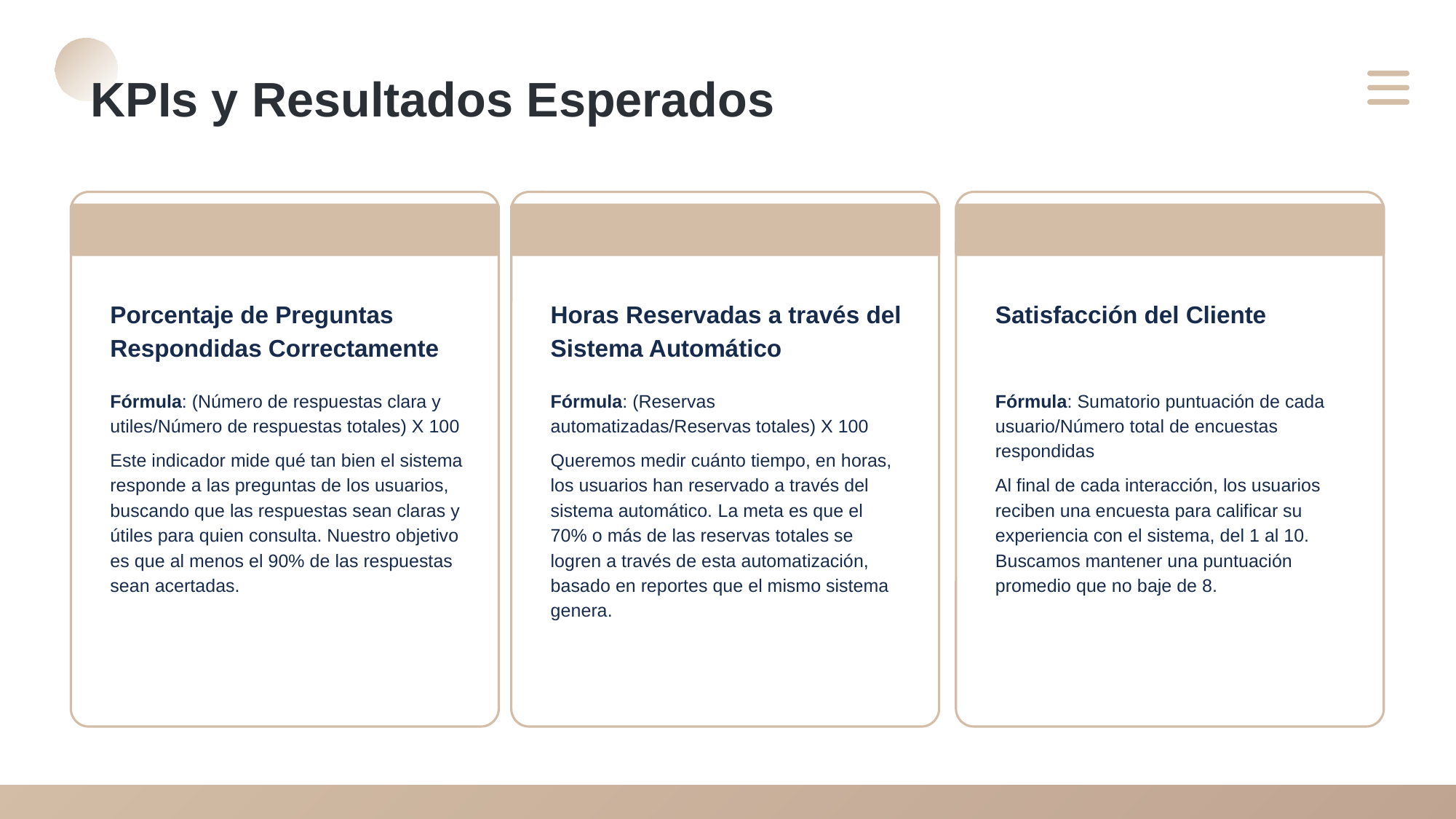

KPIs y Resultados Esperados

Porcentaje de Preguntas Respondidas Correctamente
Horas Reservadas a través del Sistema Automático
Satisfacción del Cliente
Fórmula: (Número de respuestas clara y utiles/Número de respuestas totales) X 100
Este indicador mide qué tan bien el sistema responde a las preguntas de los usuarios, buscando que las respuestas sean claras y útiles para quien consulta. Nuestro objetivo es que al menos el 90% de las respuestas sean acertadas.
Fórmula: (Reservas automatizadas/Reservas totales) X 100
Queremos medir cuánto tiempo, en horas, los usuarios han reservado a través del sistema automático. La meta es que el 70% o más de las reservas totales se logren a través de esta automatización, basado en reportes que el mismo sistema genera.
Fórmula: Sumatorio puntuación de cada usuario/Número total de encuestas respondidas
Al final de cada interacción, los usuarios reciben una encuesta para calificar su experiencia con el sistema, del 1 al 10. Buscamos mantener una puntuación promedio que no baje de 8.